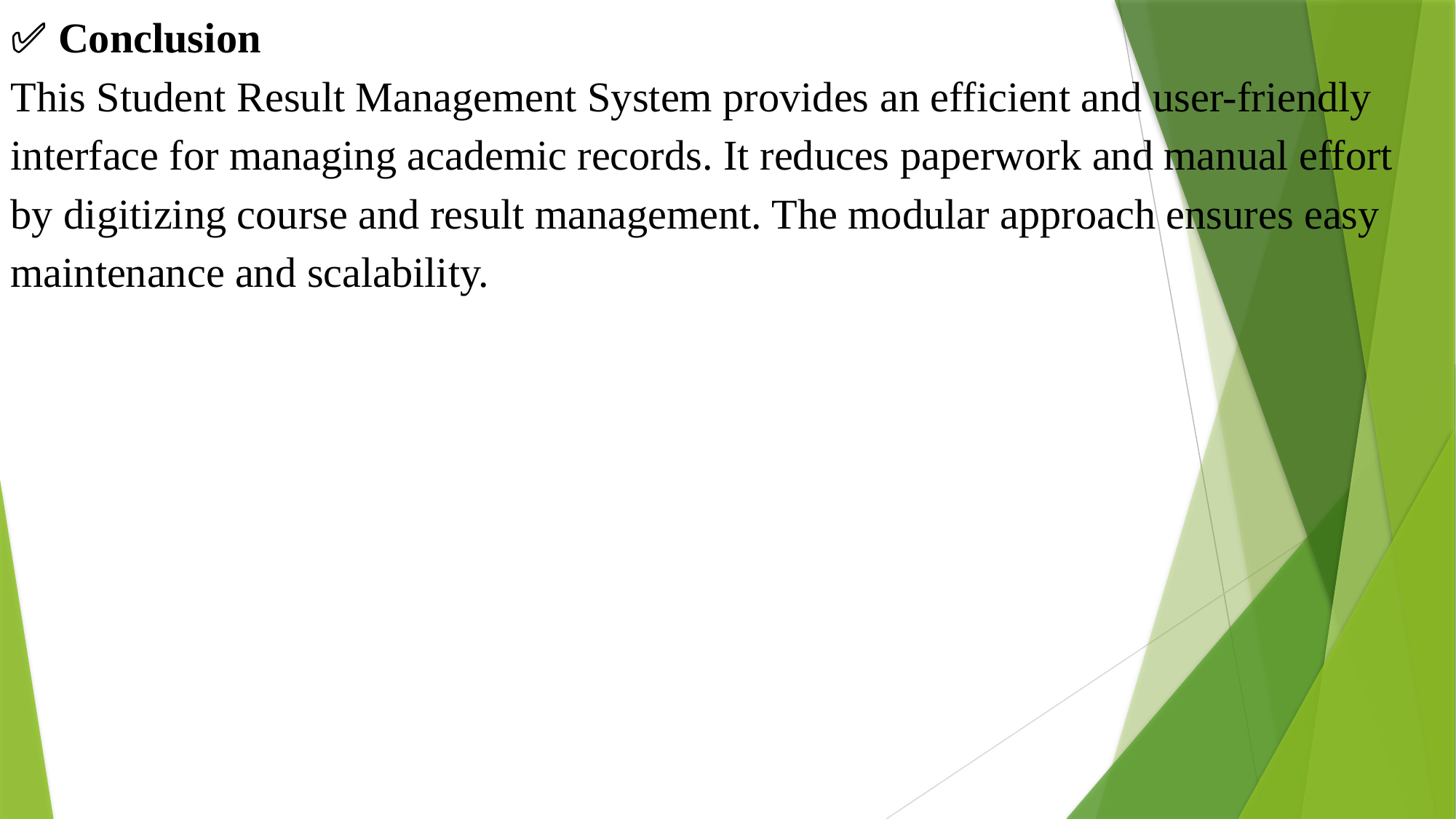

✅ Conclusion
This Student Result Management System provides an efficient and user-friendly interface for managing academic records. It reduces paperwork and manual effort by digitizing course and result management. The modular approach ensures easy maintenance and scalability.